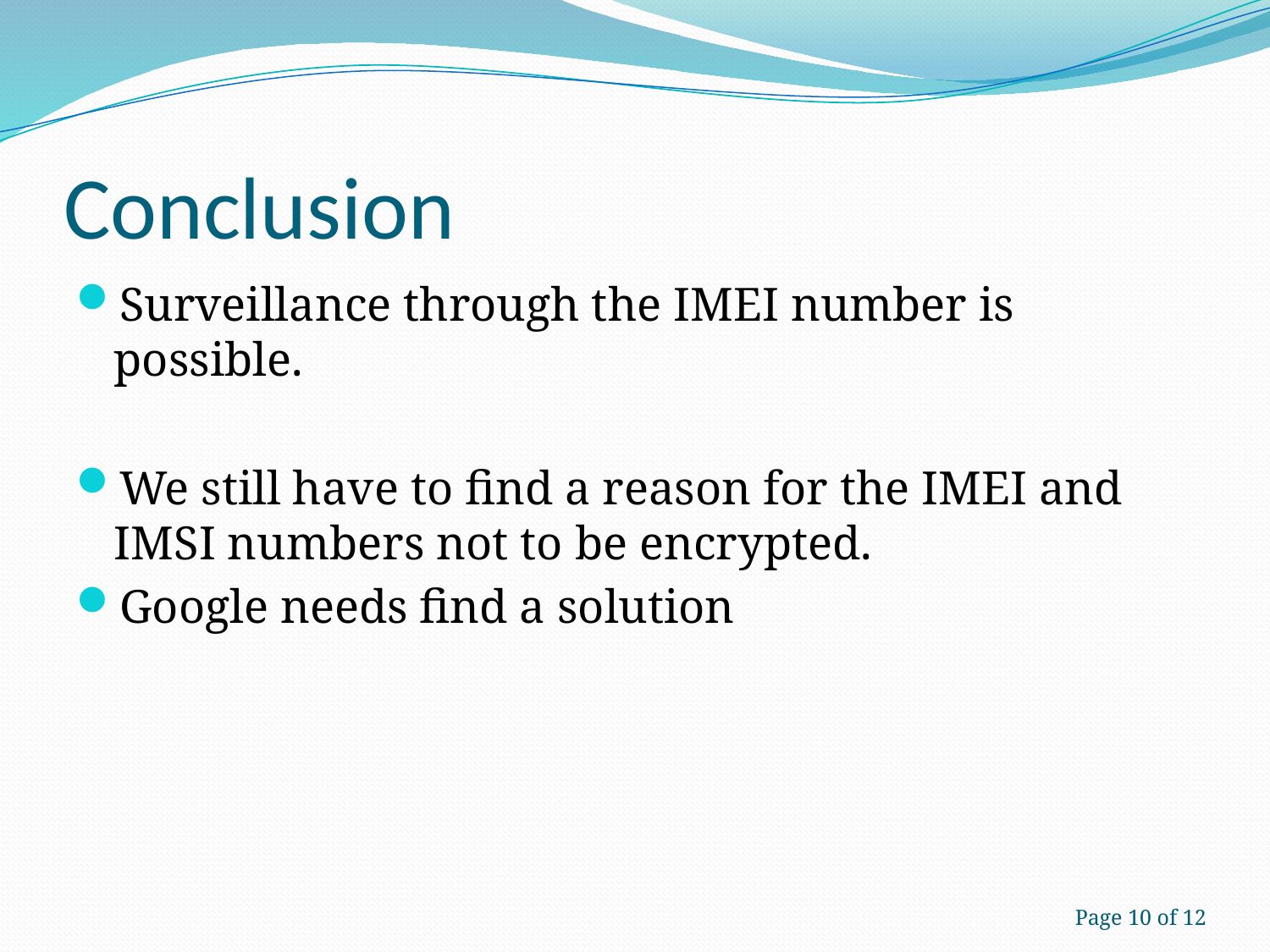

# Conclusion
Surveillance through the IMEI number is possible.

We still have to find a reason for the IMEI and IMSI numbers not to be encrypted.
Google needs find a solution
Page 10 of 12